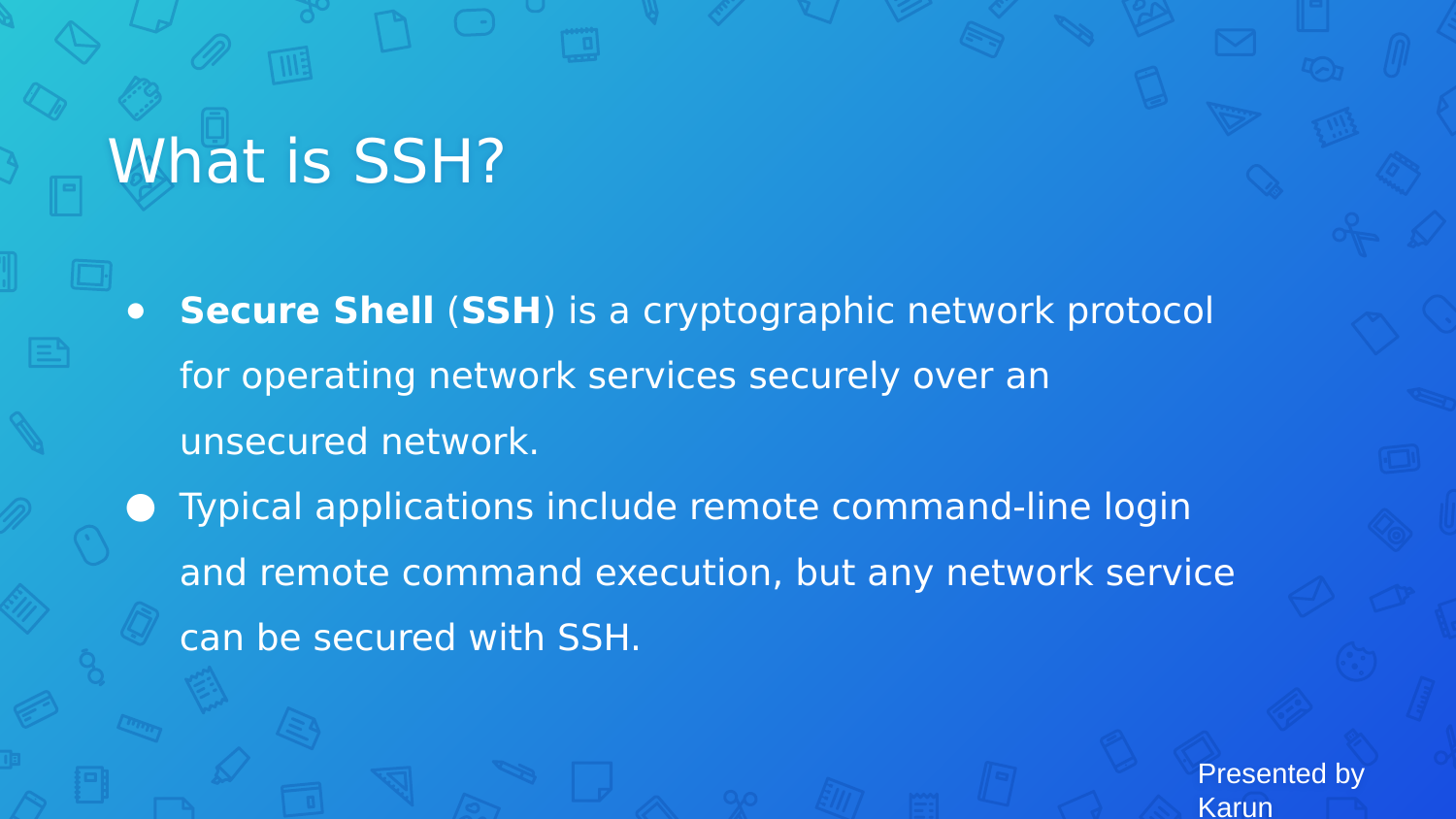

# What is SSH?
Secure Shell (SSH) is a cryptographic network protocol for operating network services securely over an unsecured network.
Typical applications include remote command-line login and remote command execution, but any network service can be secured with SSH.

Presented by Karun